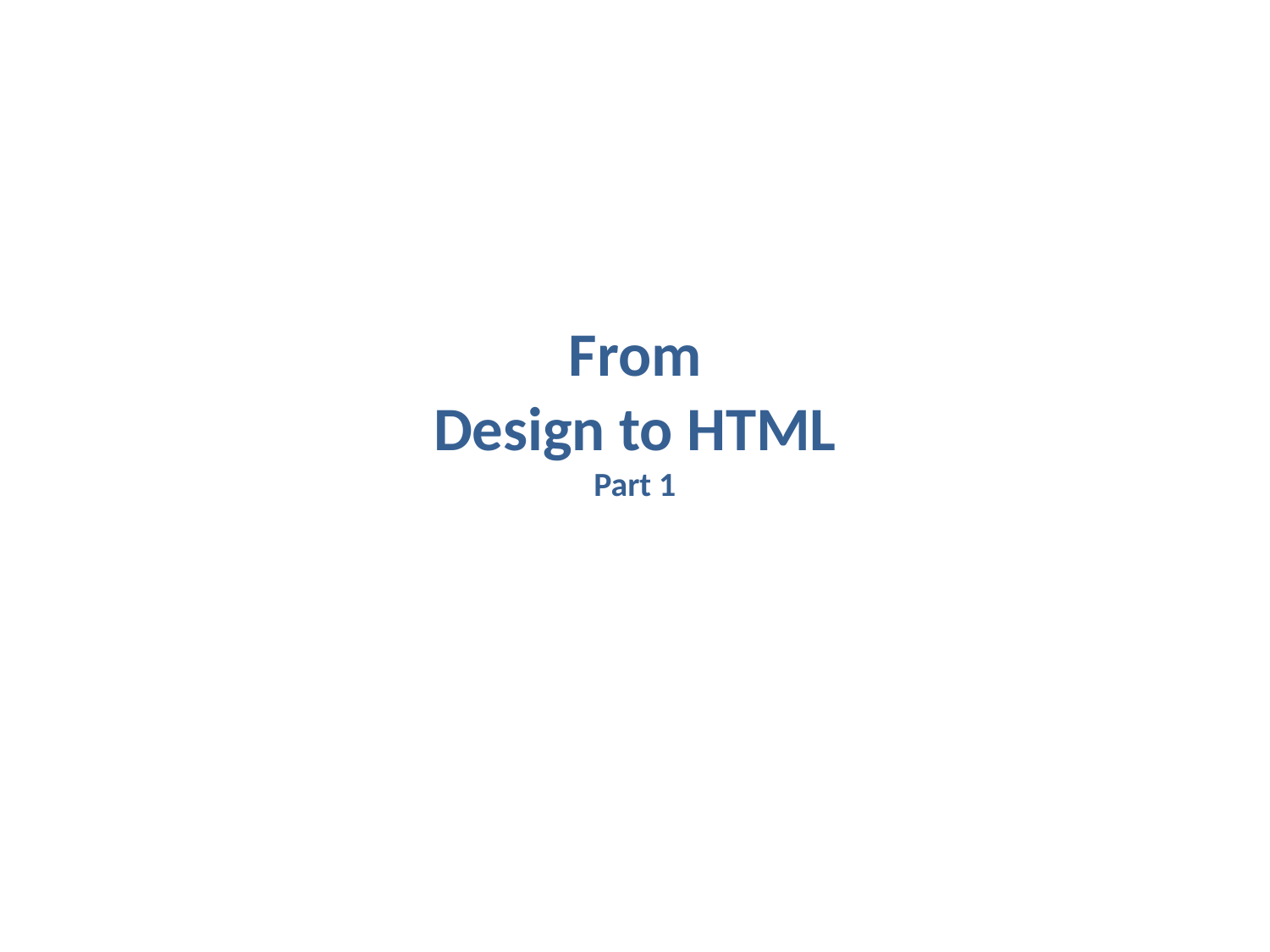

# From Design to HTML Part 1